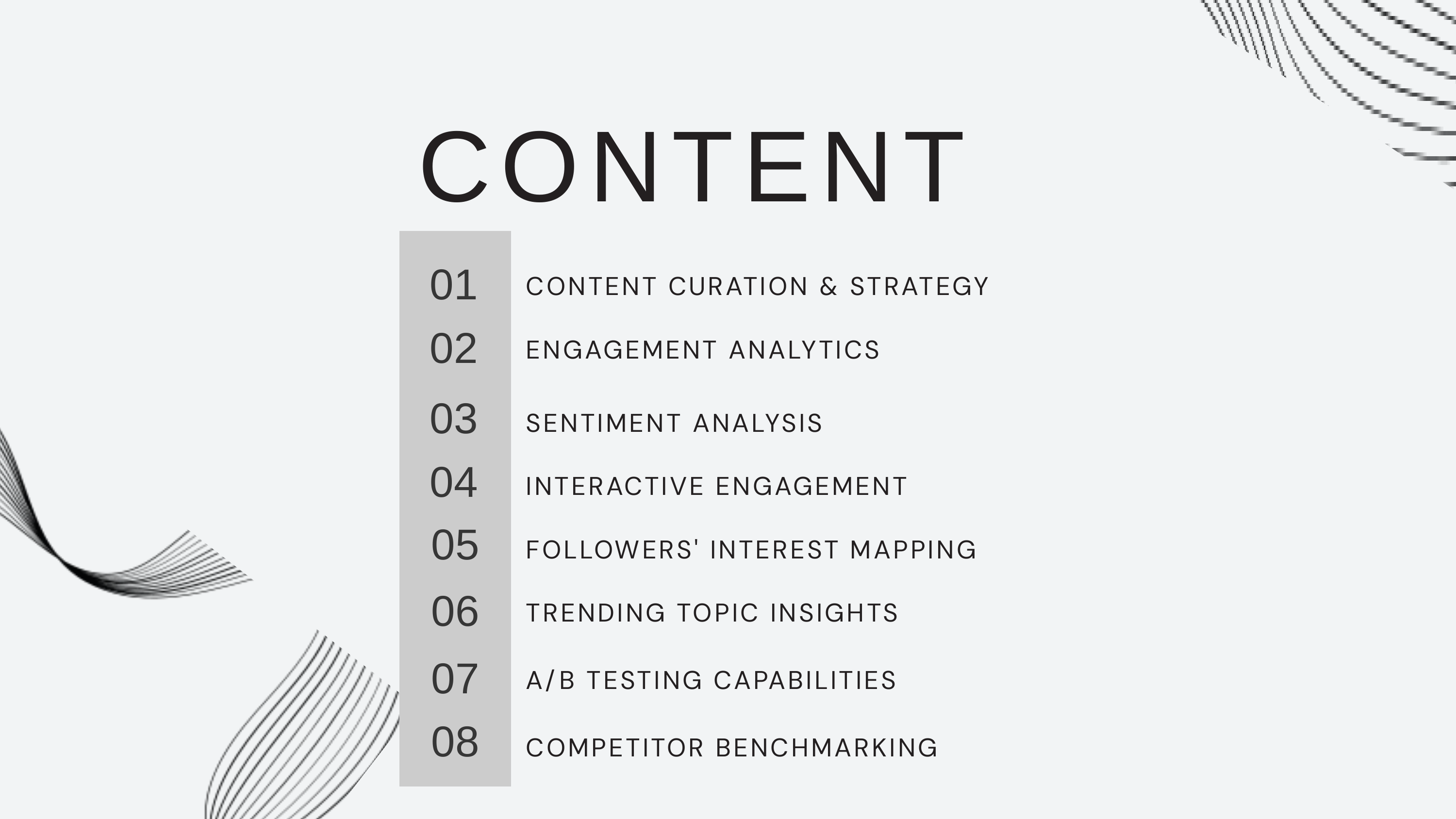

CONTENT

01
CONTENT CURATION & STRATEGY
02
ENGAGEMENT ANALYTICS
03
SENTIMENT ANALYSIS

04
INTERACTIVE ENGAGEMENT
05
FOLLOWERS' INTEREST MAPPING
06
TRENDING TOPIC INSIGHTS
07
A/B TESTING CAPABILITIES
08
COMPETITOR BENCHMARKING